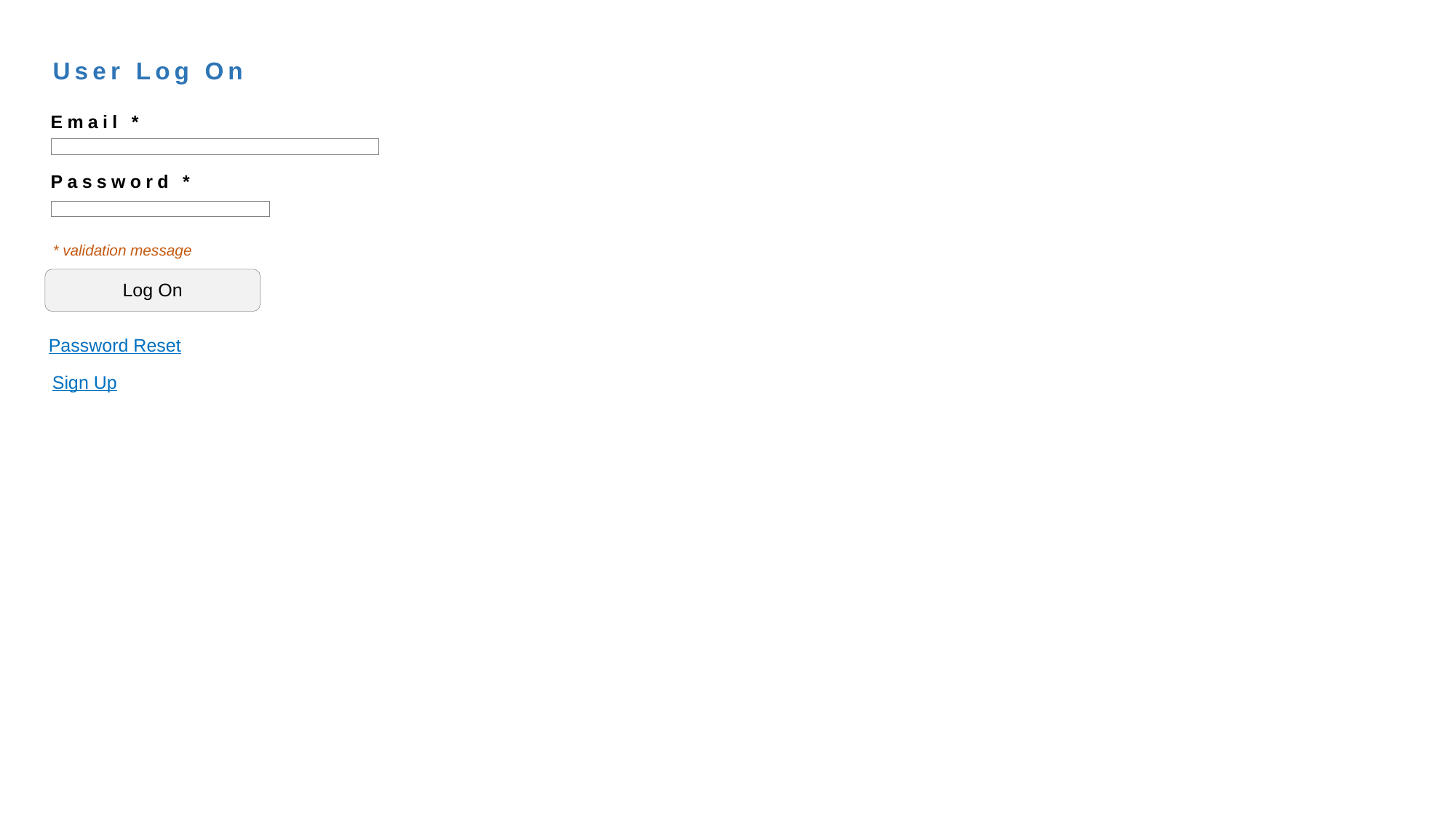

User Log On
Email *

Password *

* validation message
Log On
Password Reset
Sign Up